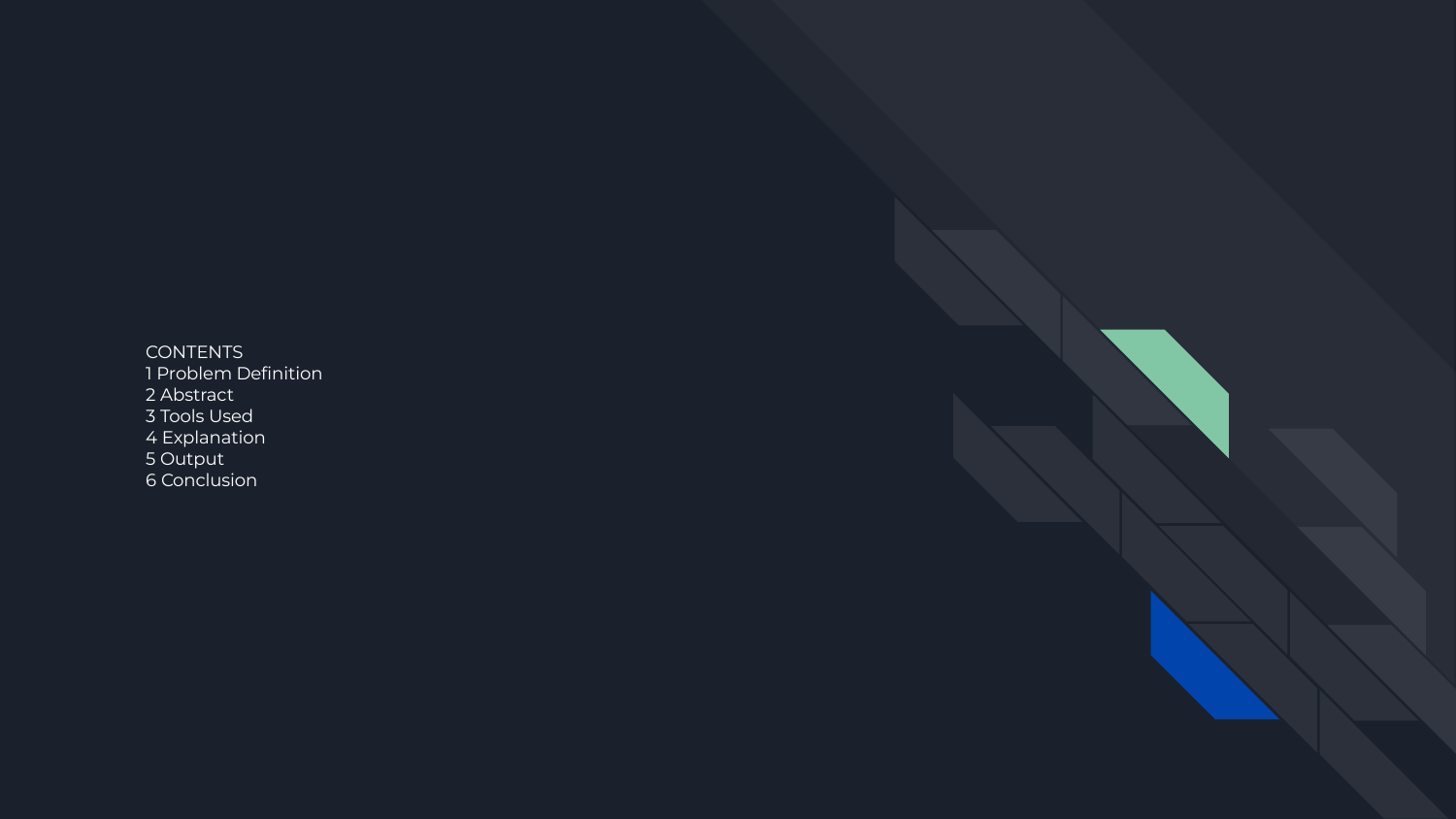

# CONTENTS
1 Problem Definition
2 Abstract
3 Tools Used
4 Explanation
5 Output
6 Conclusion